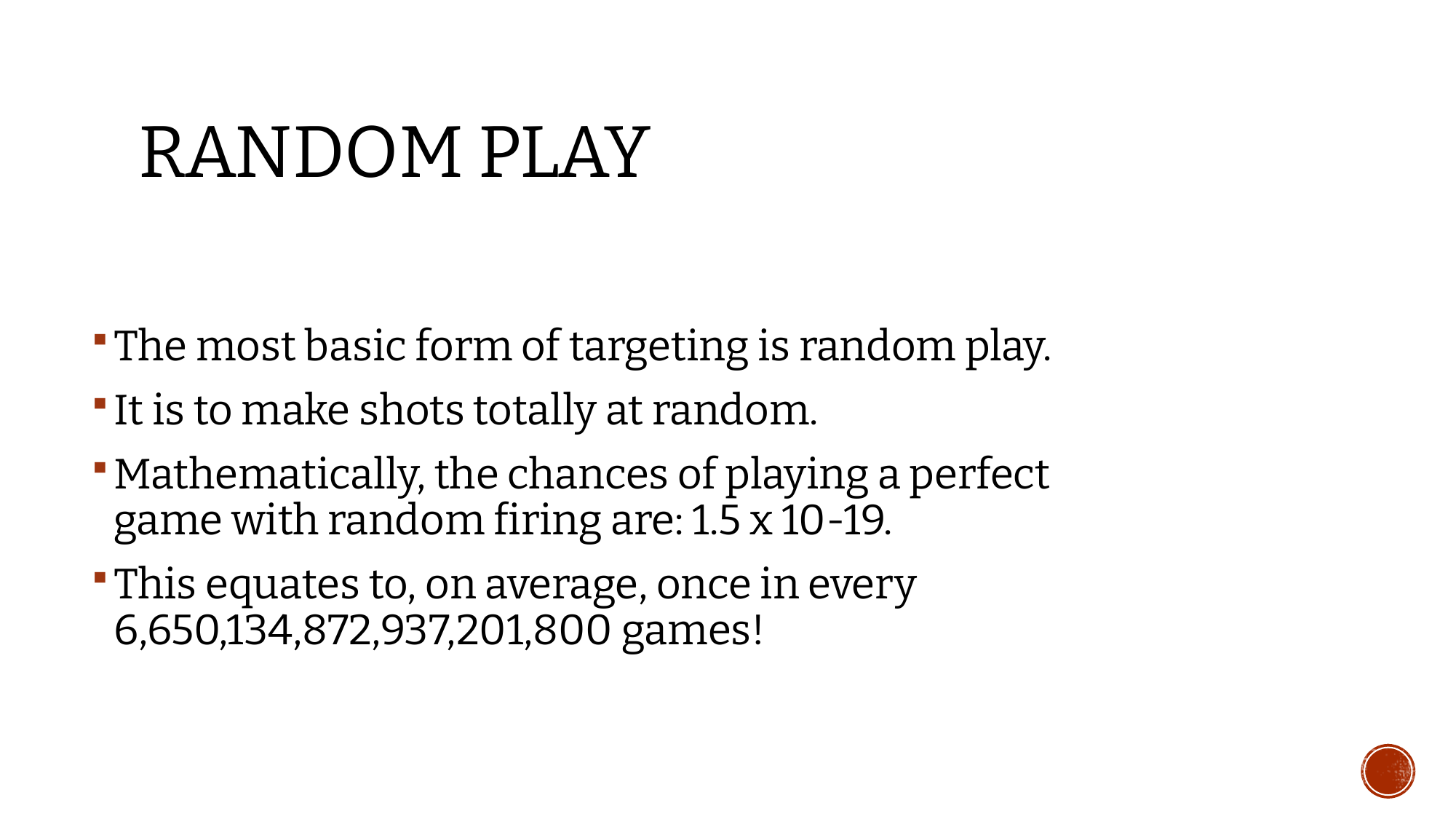

# Random Play
The most basic form of targeting is random play.
It is to make shots totally at random.
Mathematically, the chances of playing a perfect game with random firing are: 1.5 x 10-19.
This equates to, on average, once in every 6,650,134,872,937,201,800 games!